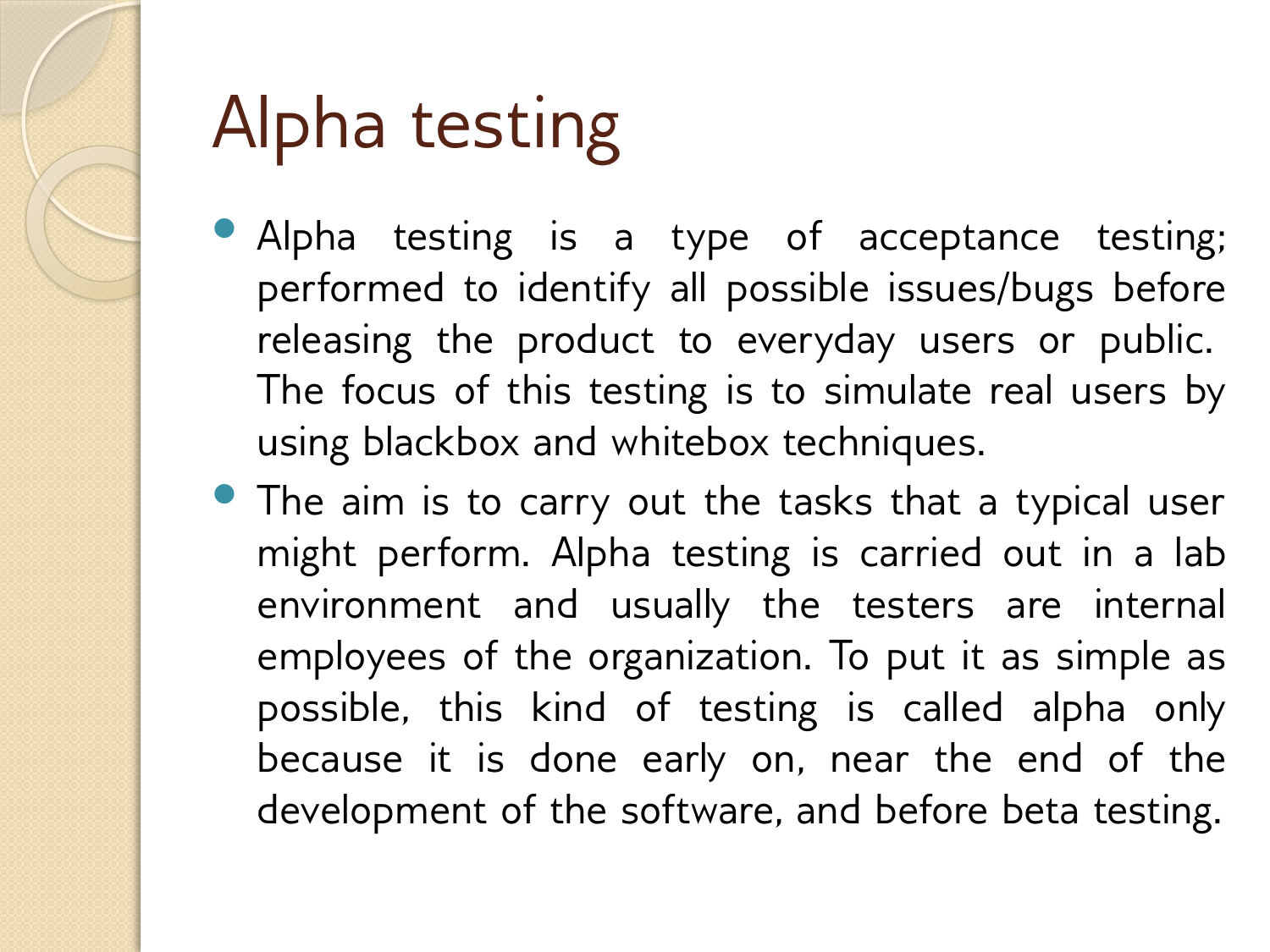

# Alpha testing
Alpha testing is a type of acceptance testing; performed to identify all possible issues/bugs before releasing the product to everyday users or public.  The focus of this testing is to simulate real users by using blackbox and whitebox techniques.
The aim is to carry out the tasks that a typical user might perform. Alpha testing is carried out in a lab environment and usually the testers are internal employees of the organization. To put it as simple as possible, this kind of testing is called alpha only because it is done early on, near the end of the development of the software, and before beta testing.